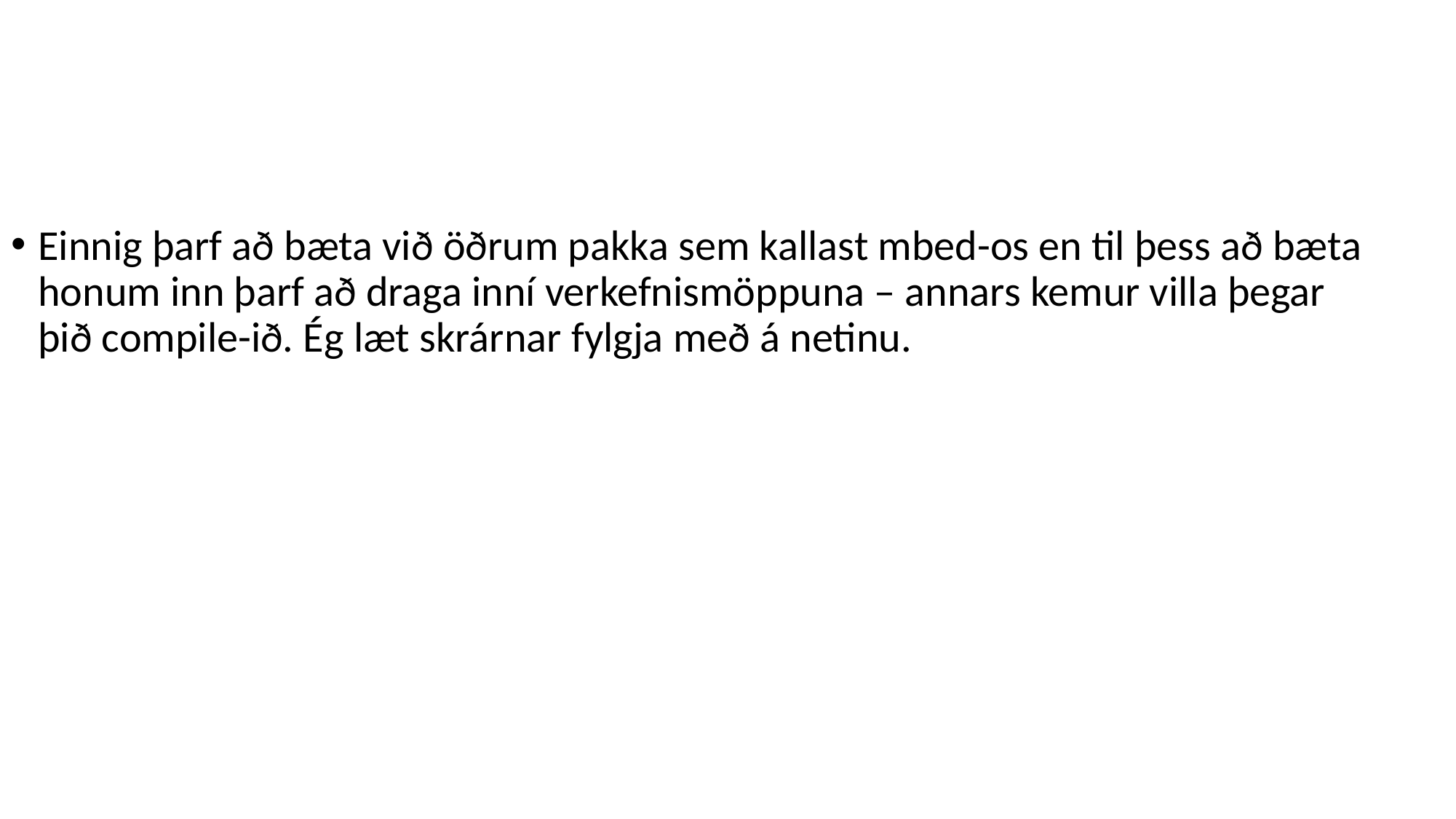

#
Einnig þarf að bæta við öðrum pakka sem kallast mbed-os en til þess að bæta honum inn þarf að draga inní verkefnismöppuna – annars kemur villa þegar þið compile-ið. Ég læt skrárnar fylgja með á netinu.